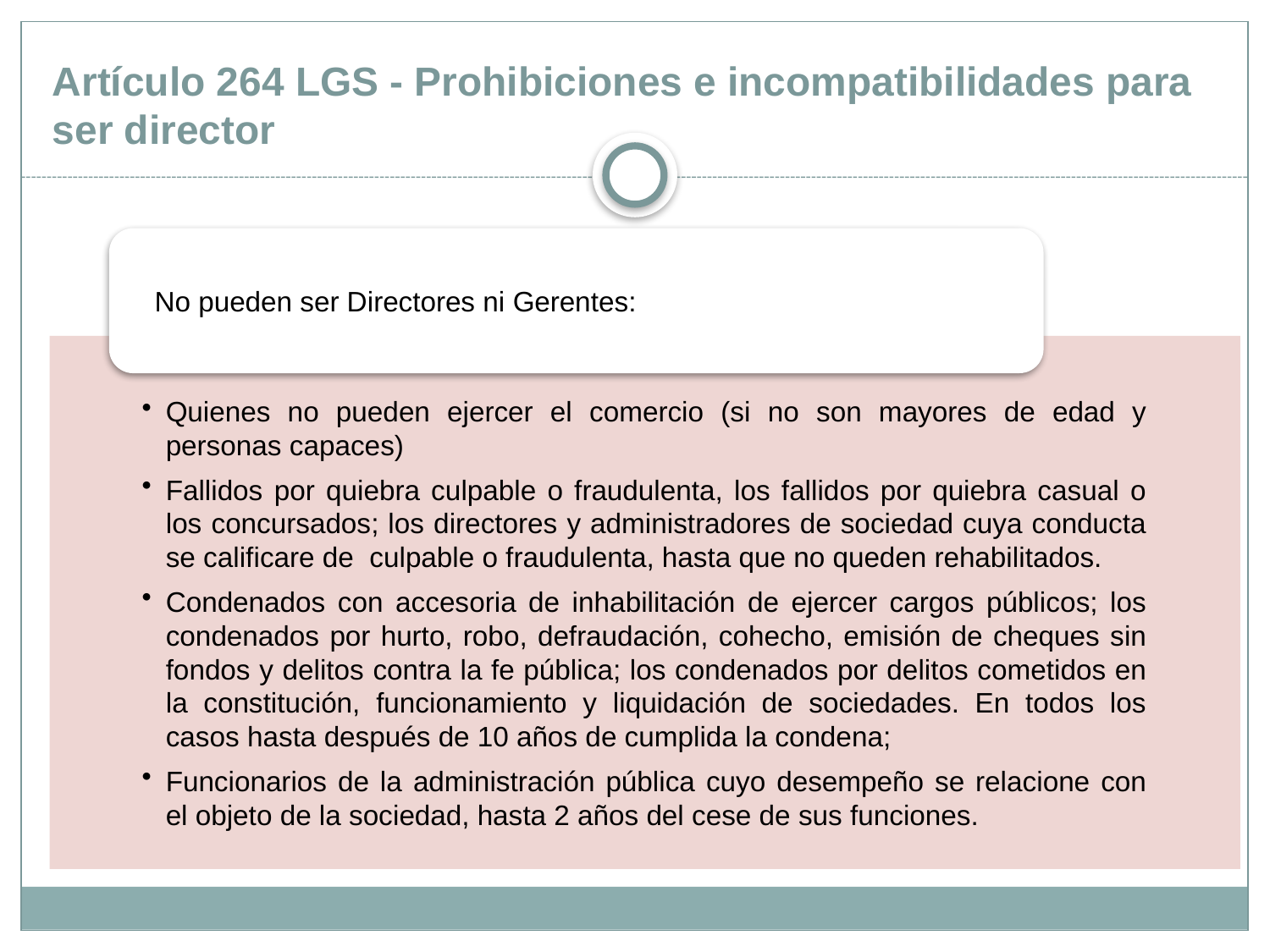

Artículo 264 LGS - Prohibiciones e incompatibilidades para ser director
Quienes no pueden ejercer el comercio (si no son mayores de edad y personas capaces)
Fallidos por quiebra culpable o fraudulenta, los fallidos por quiebra casual o los concursados; los directores y administradores de sociedad cuya conducta se calificare de  culpable o fraudulenta, hasta que no queden rehabilitados.
Condenados con accesoria de inhabilitación de ejercer cargos públicos; los condenados por hurto, robo, defraudación, cohecho, emisión de cheques sin fondos y delitos contra la fe pública; los condenados por delitos cometidos en la constitución, funcionamiento y liquidación de sociedades. En todos los casos hasta después de 10 años de cumplida la condena;
Funcionarios de la administración pública cuyo desempeño se relacione con el objeto de la sociedad, hasta 2 años del cese de sus funciones.
No pueden ser Directores ni Gerentes: